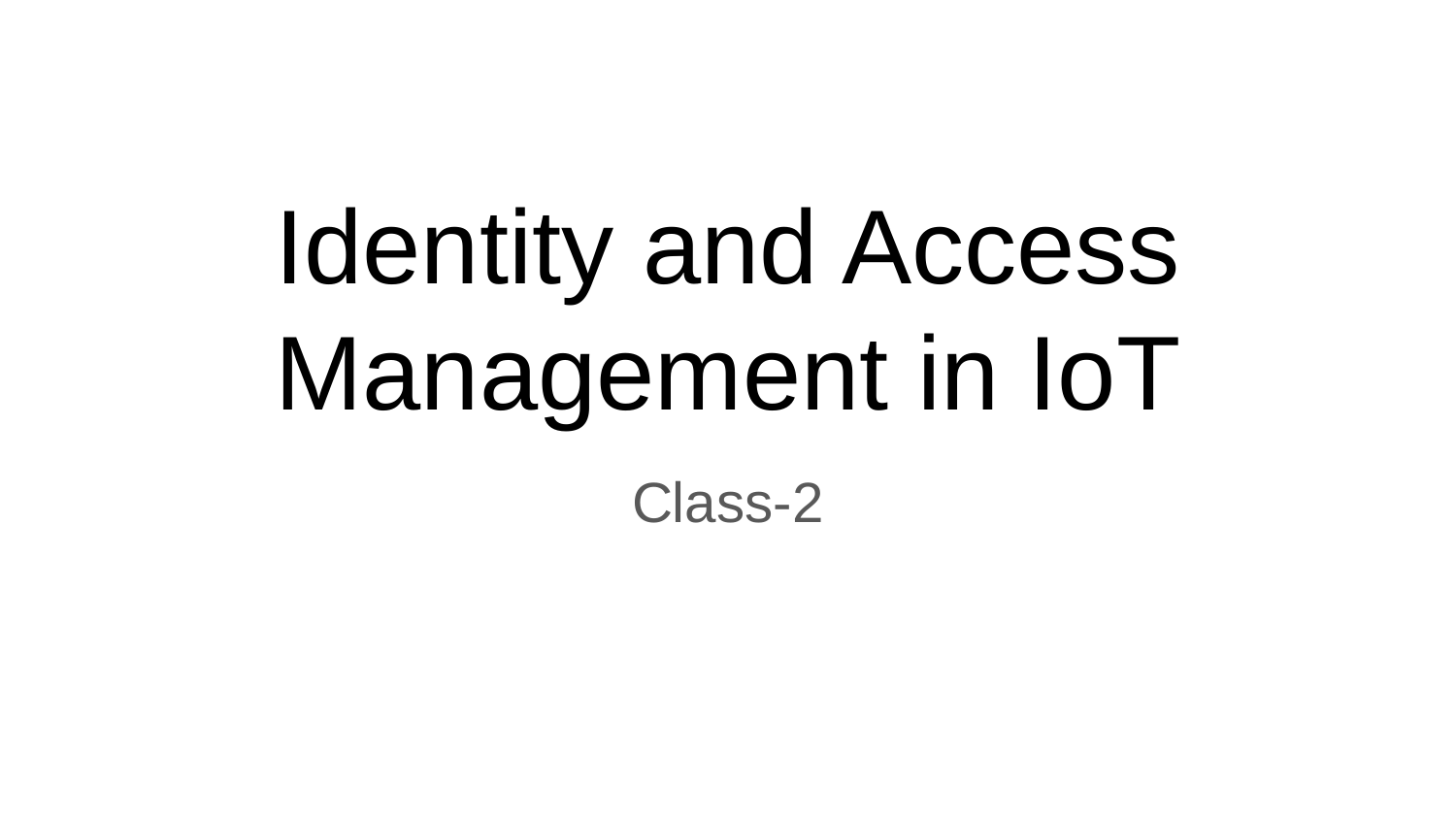

# Identity and Access Management in IoT
Class-2